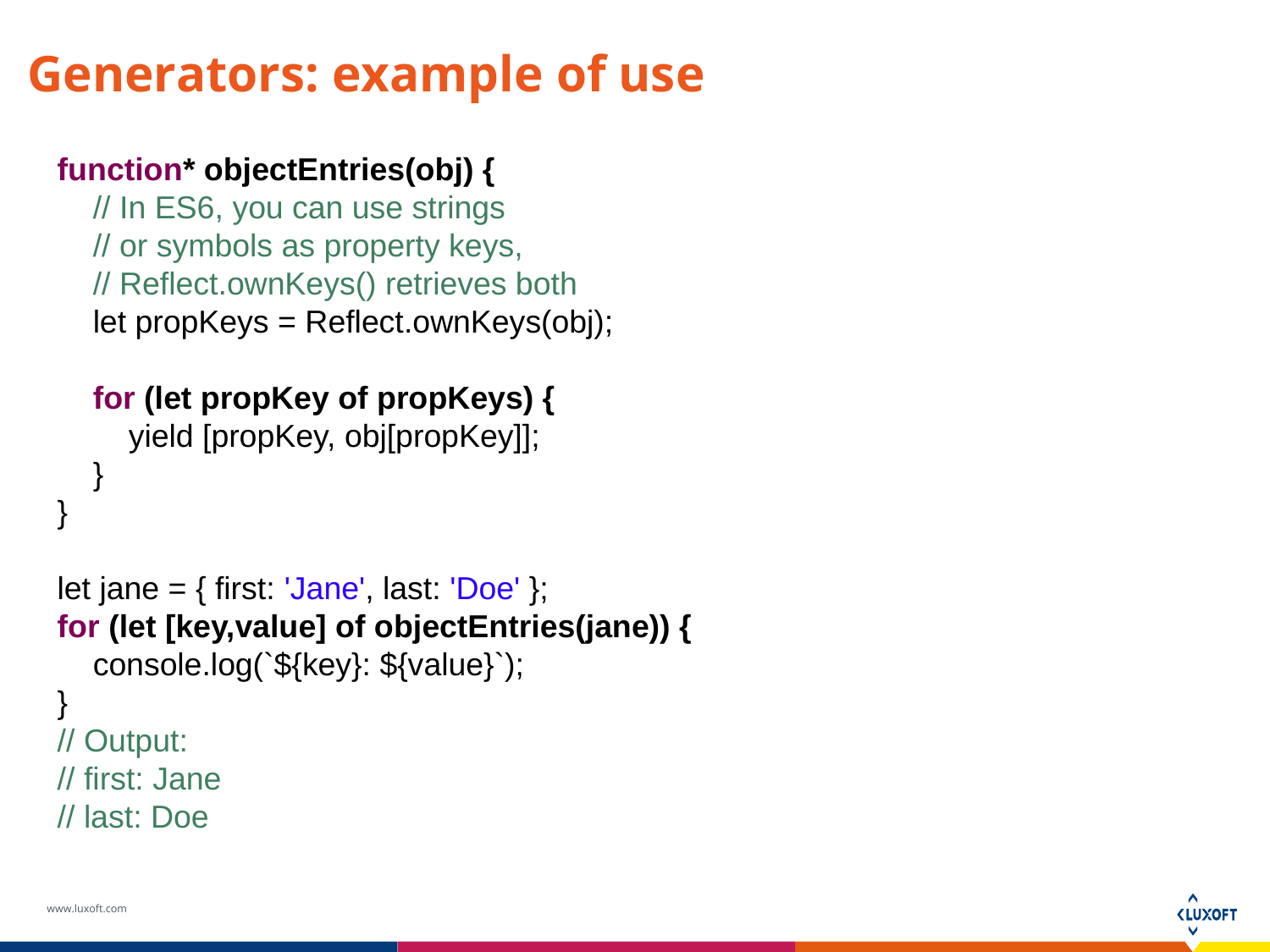

Generators: example of use
function* objectEntries(obj) {
    // In ES6, you can use strings
    // or symbols as property keys,
    // Reflect.ownKeys() retrieves both
    let propKeys = Reflect.ownKeys(obj);

    for (let propKey of propKeys) {
        yield [propKey, obj[propKey]];
    }
}

let jane = { first: 'Jane', last: 'Doe' };
for (let [key,value] of objectEntries(jane)) {
    console.log(`${key}: ${value}`);
}
// Output:
// first: Jane
// last: Doe